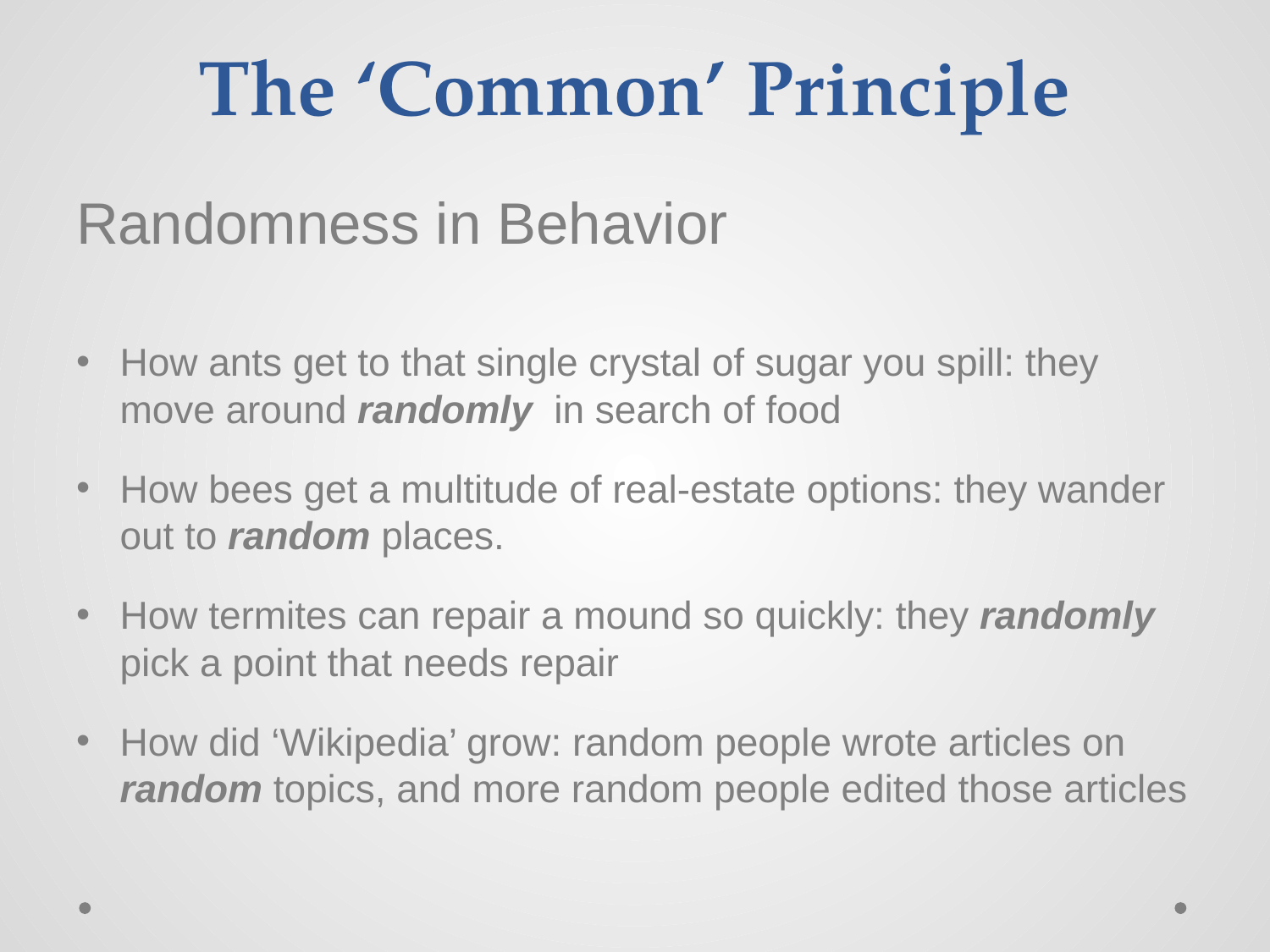

# The ‘Common’ Principle
Randomness in Behavior

How ants get to that single crystal of sugar you spill: they move around randomly  in search of food

How bees get a multitude of real-estate options: they wander out to random places.

How termites can repair a mound so quickly: they randomly pick a point that needs repair

How did ‘Wikipedia’ grow: random people wrote articles on random topics, and more random people edited those articles